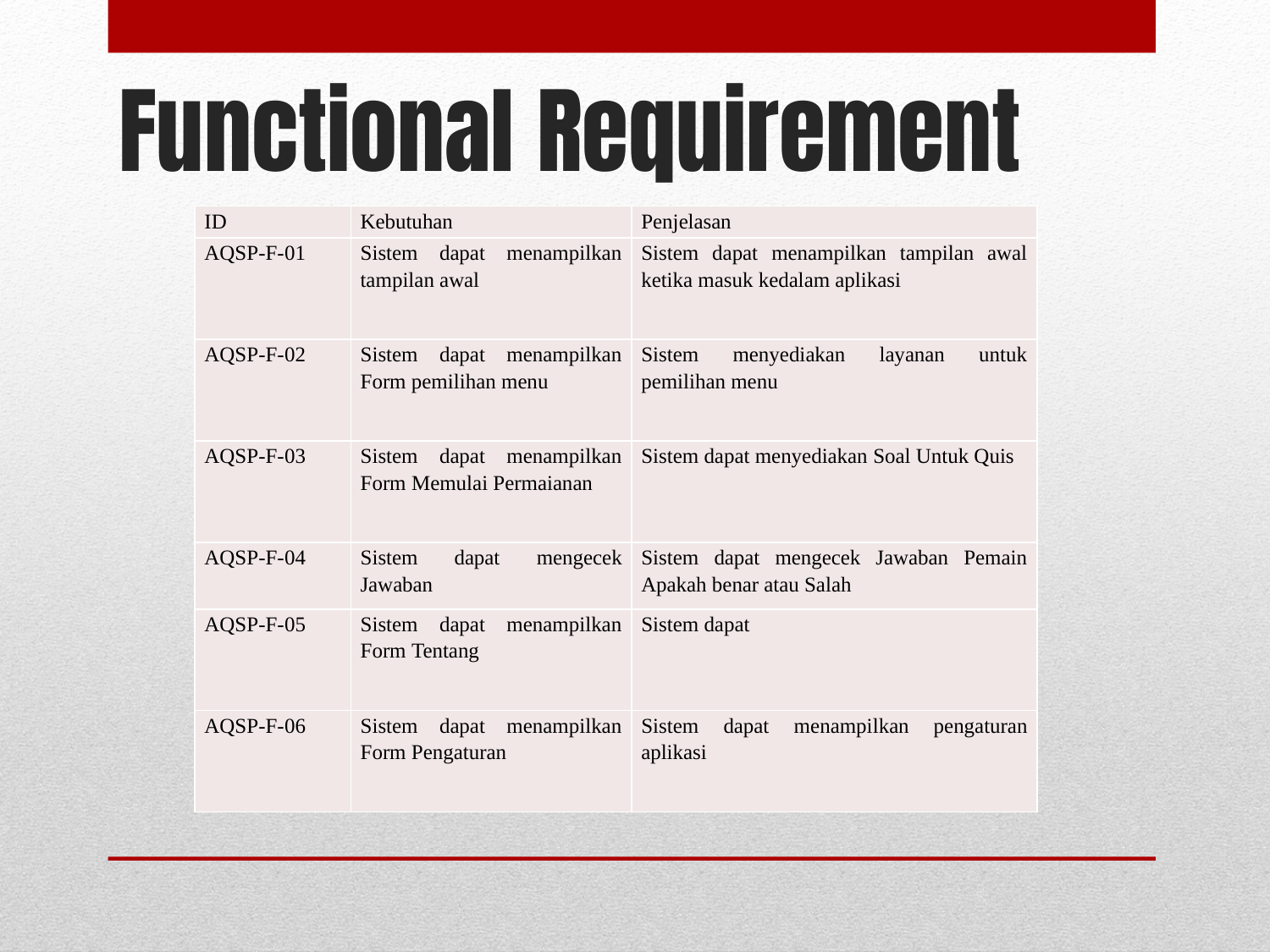

# Functional Requirement
| ID | Kebutuhan | Penjelasan |
| --- | --- | --- |
| AQSP-F-01 | Sistem dapat menampilkan tampilan awal | Sistem dapat menampilkan tampilan awal ketika masuk kedalam aplikasi |
| AQSP-F-02 | Sistem dapat menampilkan Form pemilihan menu | Sistem menyediakan layanan untuk pemilihan menu |
| AQSP-F-03 | Sistem dapat menampilkan Form Memulai Permaianan | Sistem dapat menyediakan Soal Untuk Quis |
| AQSP-F-04 | Sistem dapat mengecek Jawaban | Sistem dapat mengecek Jawaban Pemain Apakah benar atau Salah |
| AQSP-F-05 | Sistem dapat menampilkan Form Tentang | Sistem dapat |
| AQSP-F-06 | Sistem dapat menampilkan Form Pengaturan | Sistem dapat menampilkan pengaturan aplikasi |